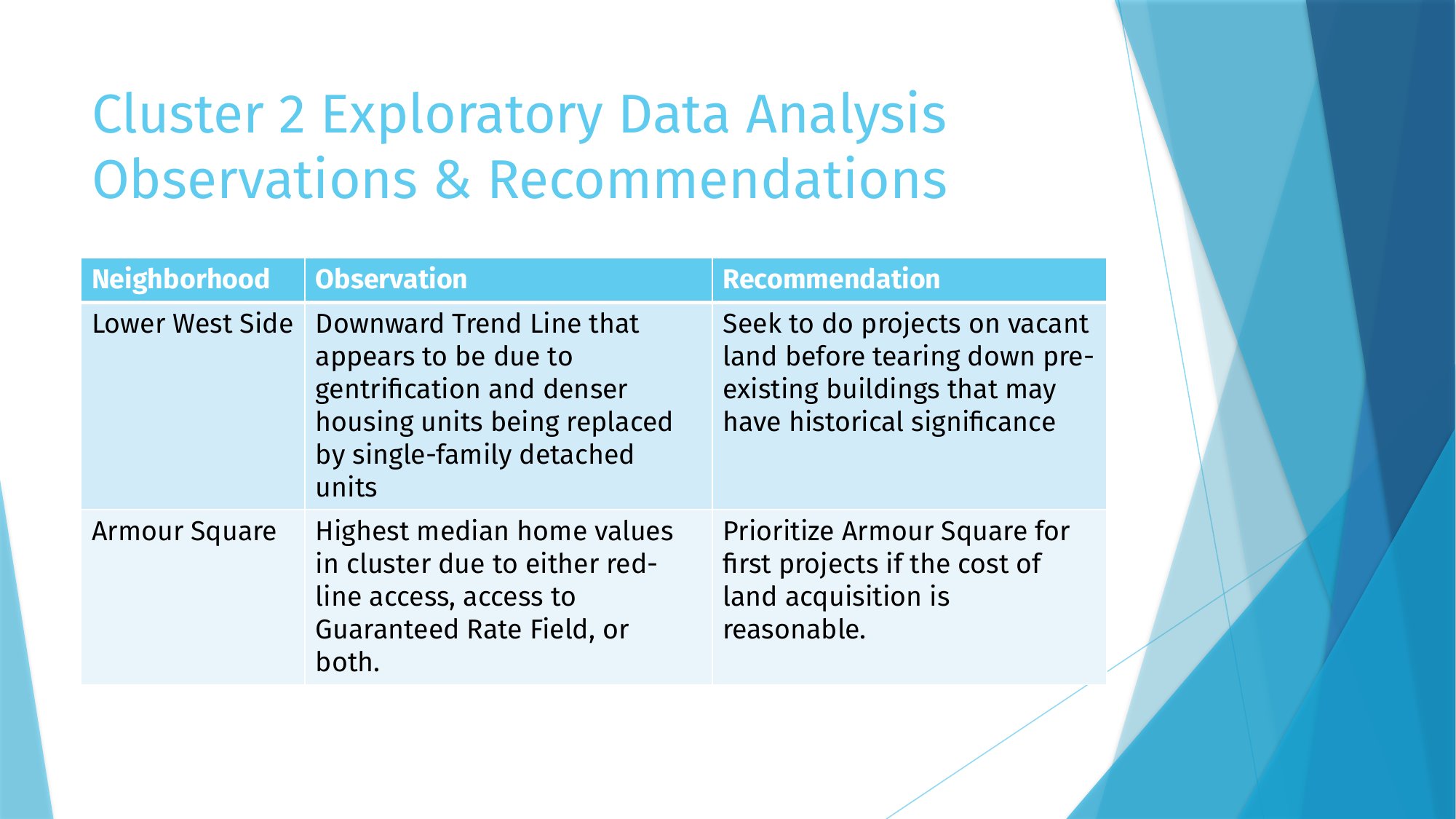

# Cluster 2 Exploratory Data Analysis Observations & Recommendations
| Neighborhood | Observation | Recommendation |
| --- | --- | --- |
| Lower West Side | Downward Trend Line that appears to be due to gentrification and denser housing units being replaced by single-family detached units | Seek to do projects on vacant land before tearing down pre-existing buildings that may have historical significance |
| Armour Square | Highest median home values in cluster due to either red-line access, access to Guaranteed Rate Field, or both. | Prioritize Armour Square for first projects if the cost of land acquisition is reasonable. |